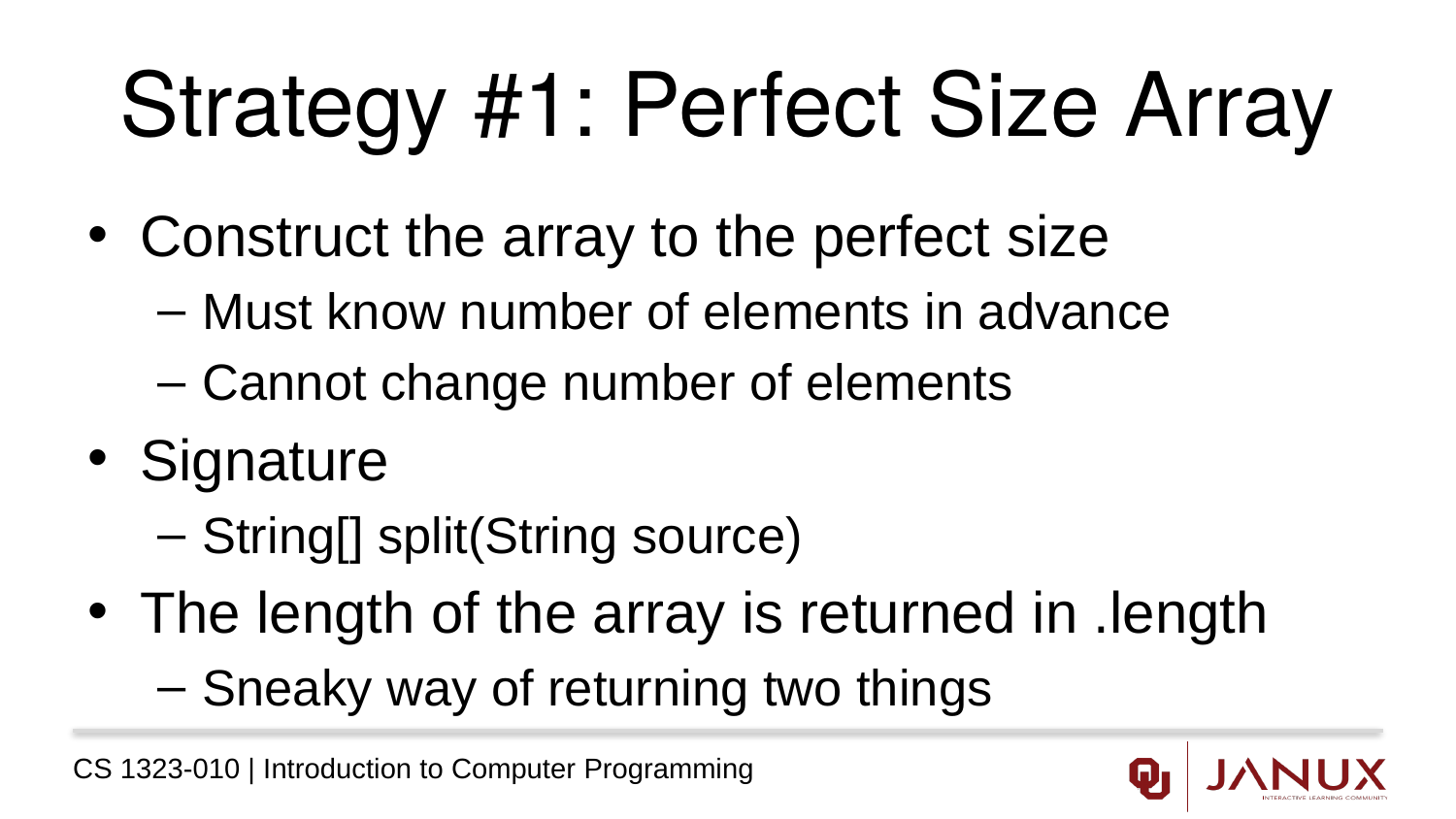

# Strategy #1: Perfect Size Array
Construct the array to the perfect size
Must know number of elements in advance
Cannot change number of elements
Signature
String[] split(String source)
The length of the array is returned in .length
Sneaky way of returning two things